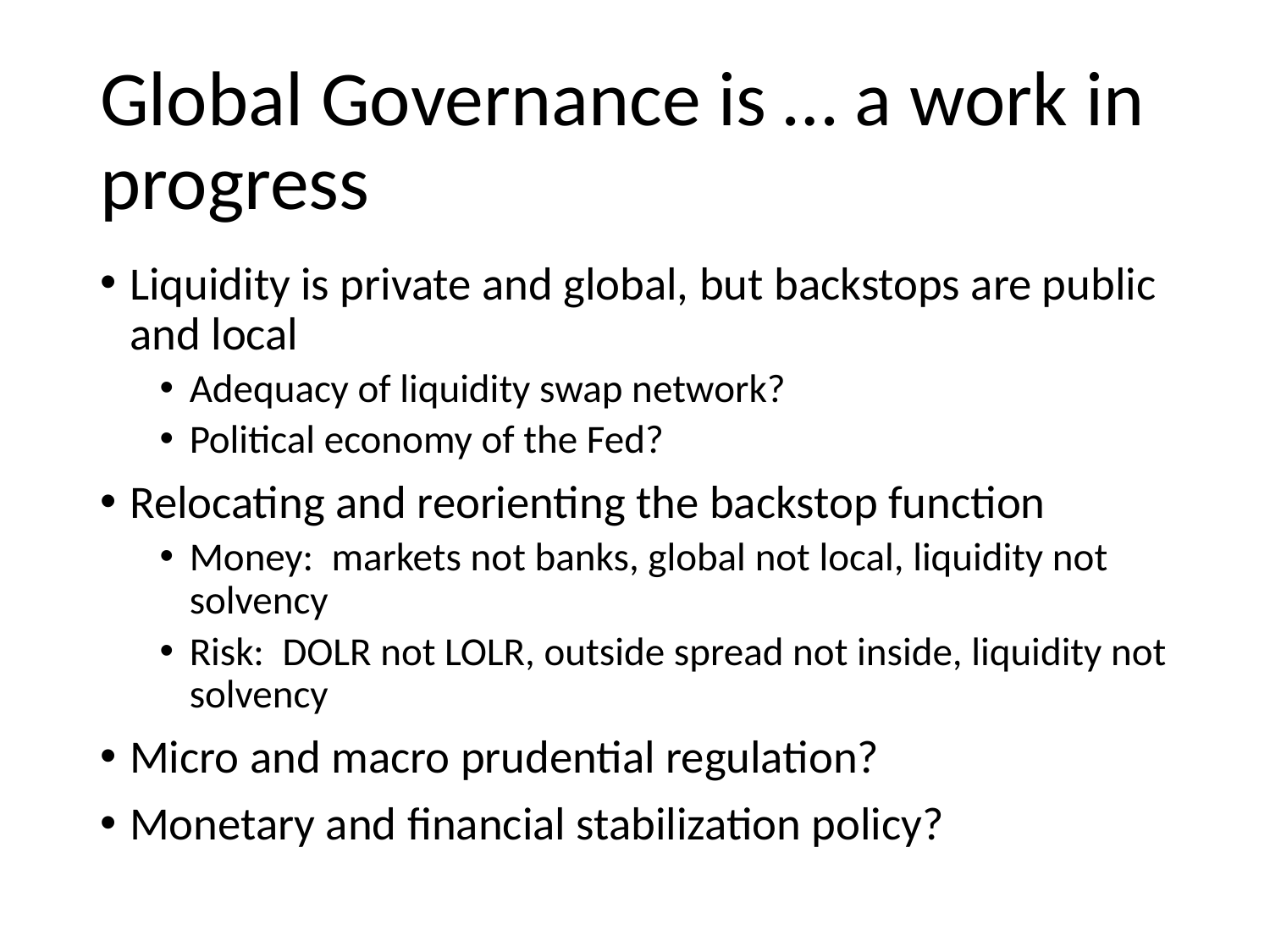

# Global Governance is … a work in progress
Liquidity is private and global, but backstops are public and local
Adequacy of liquidity swap network?
Political economy of the Fed?
Relocating and reorienting the backstop function
Money:  markets not banks, global not local, liquidity not solvency
Risk:  DOLR not LOLR, outside spread not inside, liquidity not solvency
Micro and macro prudential regulation?
Monetary and financial stabilization policy?